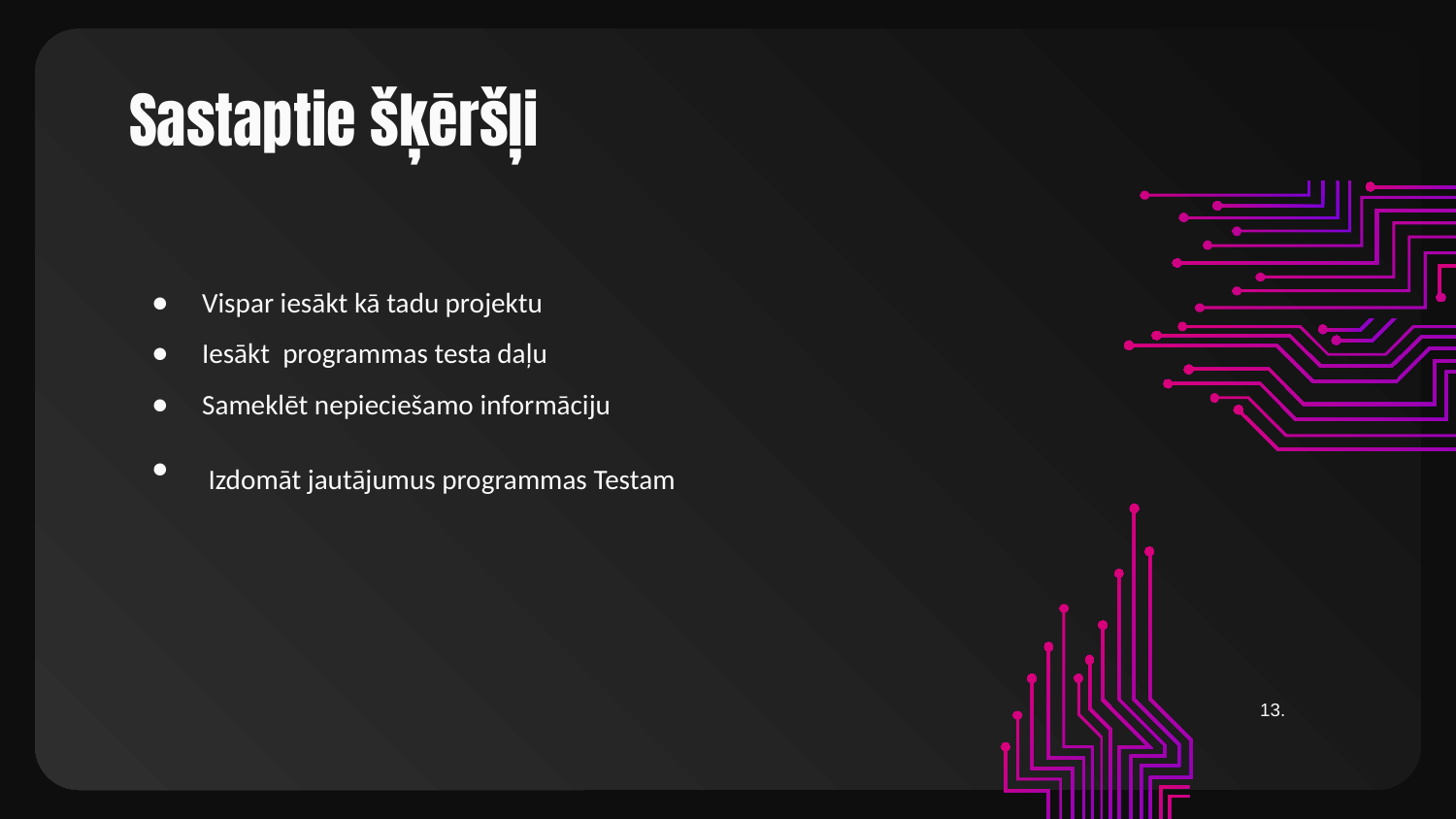

# Sastaptie šķēršļi
Vispar iesākt kā tadu projektu
Iesākt  programmas testa daļu
Sameklēt nepieciešamo informāciju
 Izdomāt jautājumus programmas Testam

13.